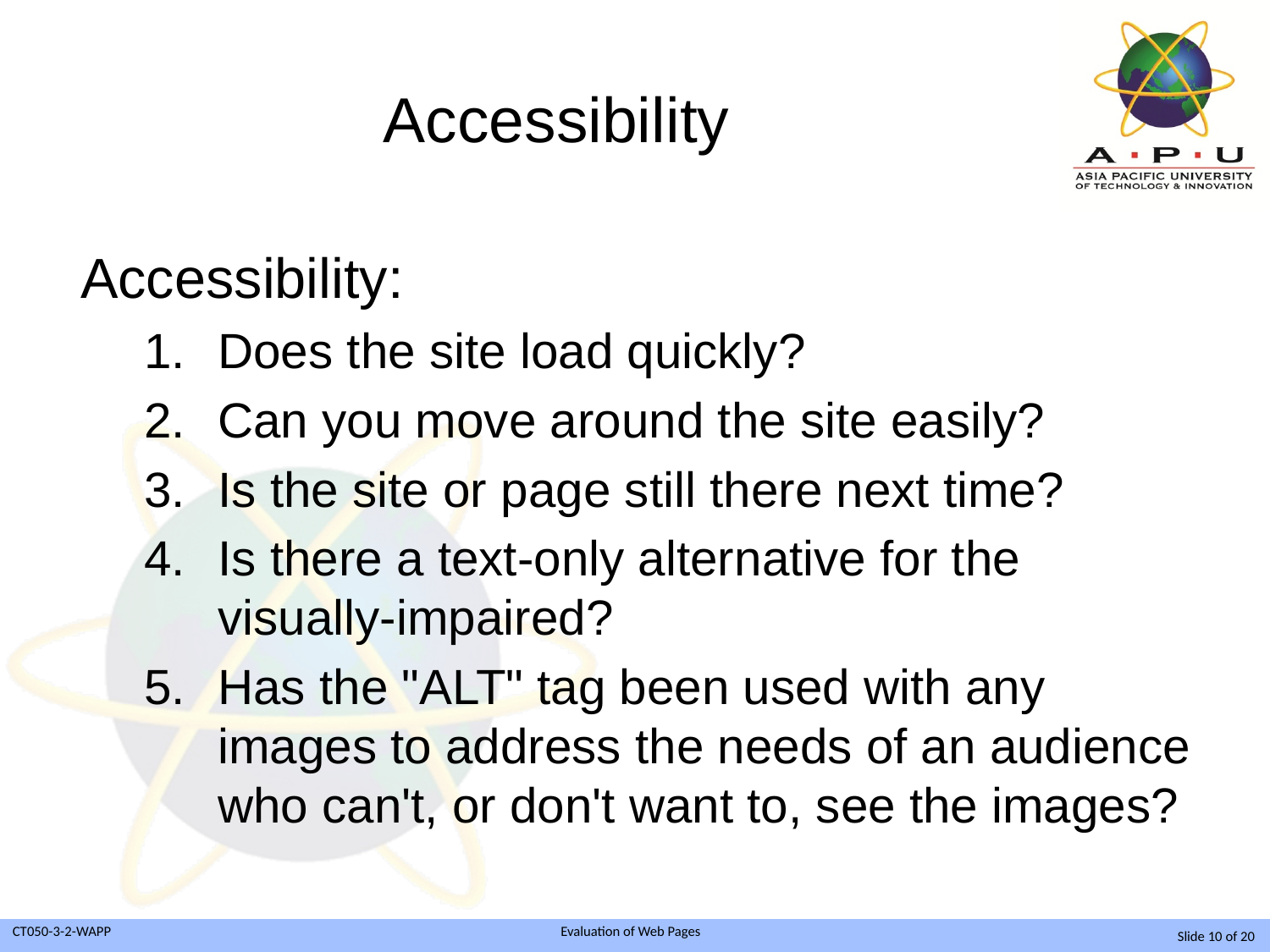

# Accessibility
Accessibility:
Does the site load quickly?
Can you move around the site easily?
Is the site or page still there next time?
Is there a text-only alternative for the visually-impaired?
Has the "ALT" tag been used with any images to address the needs of an audience who can't, or don't want to, see the images?